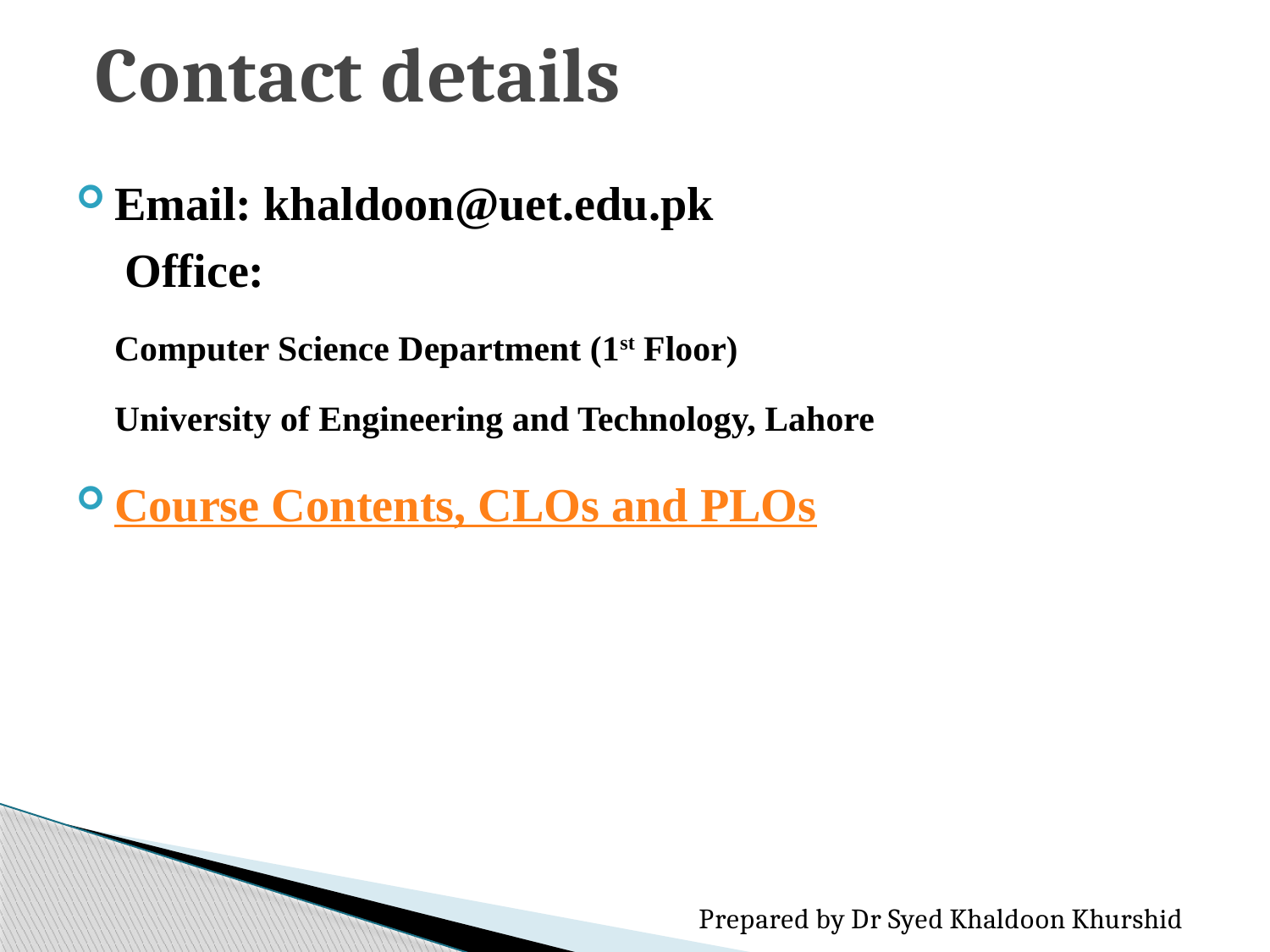

# Contact details
Email: khaldoon@uet.edu.pk
	 Office:
	Computer Science Department (1st Floor)
    	University of Engineering and Technology, Lahore
Course Contents, CLOs and PLOs

Prepared by Dr Syed Khaldoon Khurshid